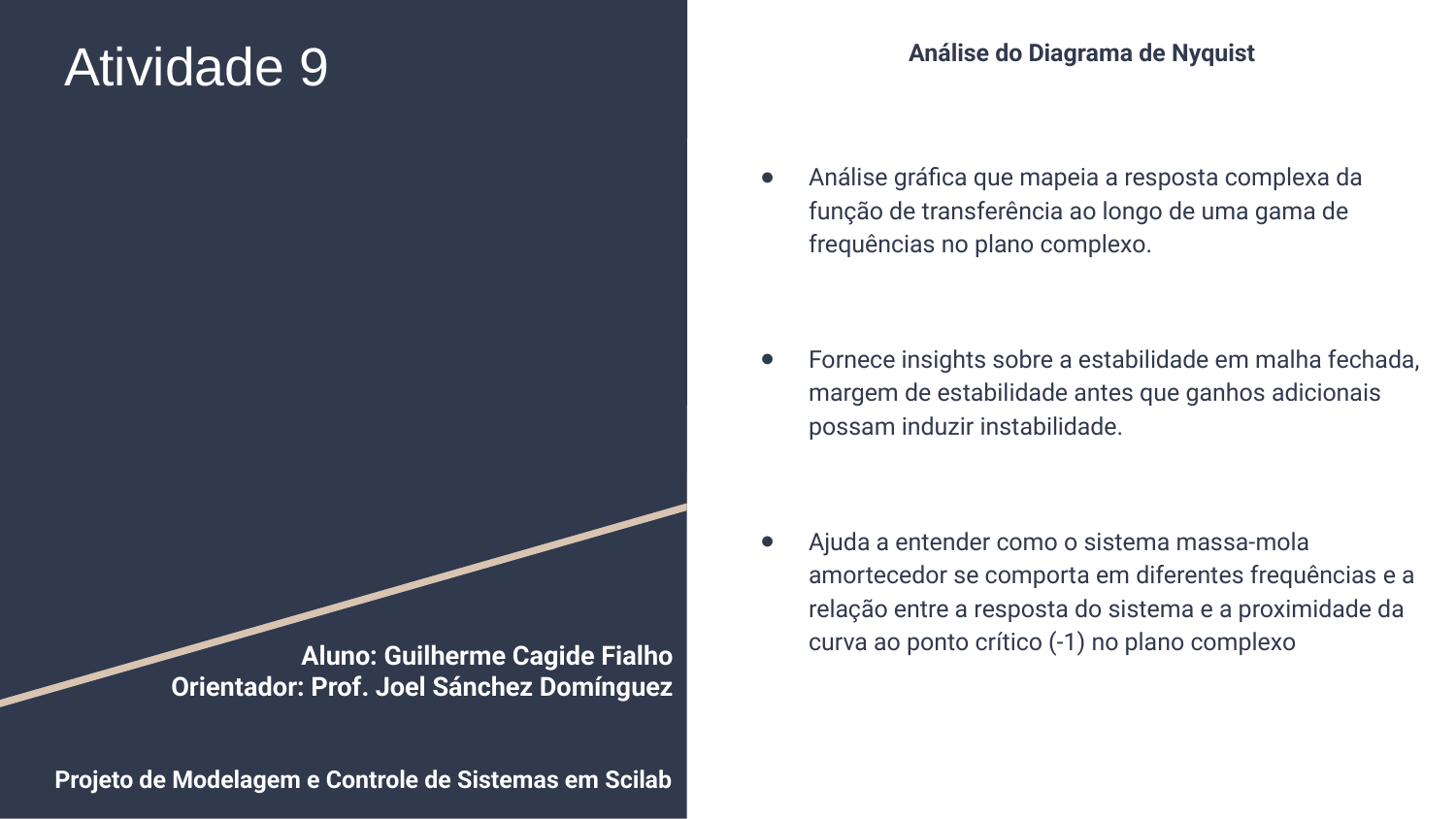

# Atividade 9
Análise do Diagrama de Nyquist
Análise gráfica que mapeia a resposta complexa da função de transferência ao longo de uma gama de frequências no plano complexo.

Fornece insights sobre a estabilidade em malha fechada, margem de estabilidade antes que ganhos adicionais possam induzir instabilidade.

Ajuda a entender como o sistema massa-mola amortecedor se comporta em diferentes frequências e a relação entre a resposta do sistema e a proximidade da curva ao ponto crítico (-1) no plano complexo
Aluno: Guilherme Cagide Fialho
Orientador: Prof. Joel Sánchez Domı́nguez

Projeto de Modelagem e Controle de Sistemas em Scilab